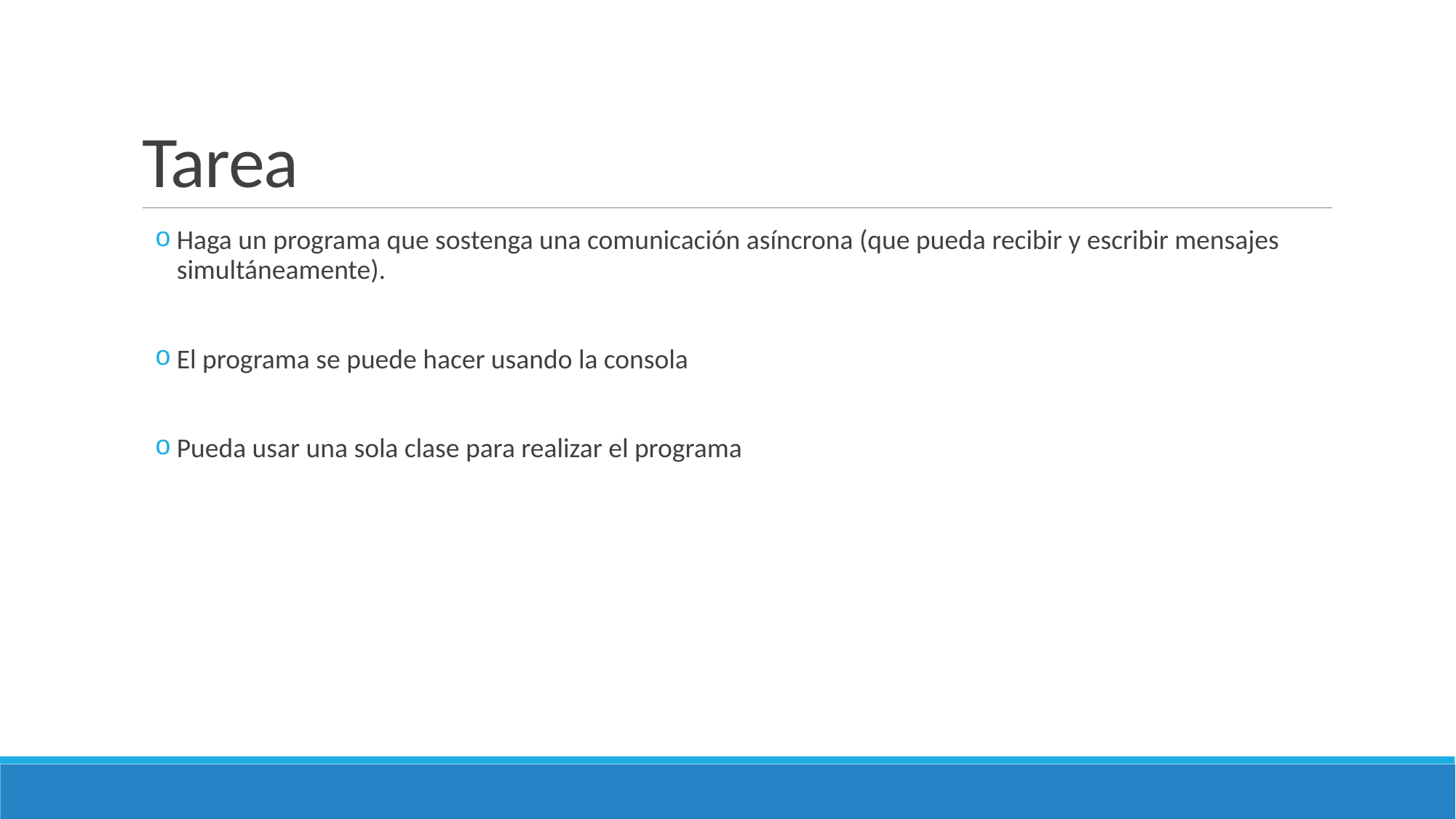

# Tarea
Haga un programa que sostenga una comunicación asíncrona (que pueda recibir y escribir mensajes simultáneamente).

El programa se puede hacer usando la consola

Pueda usar una sola clase para realizar el programa